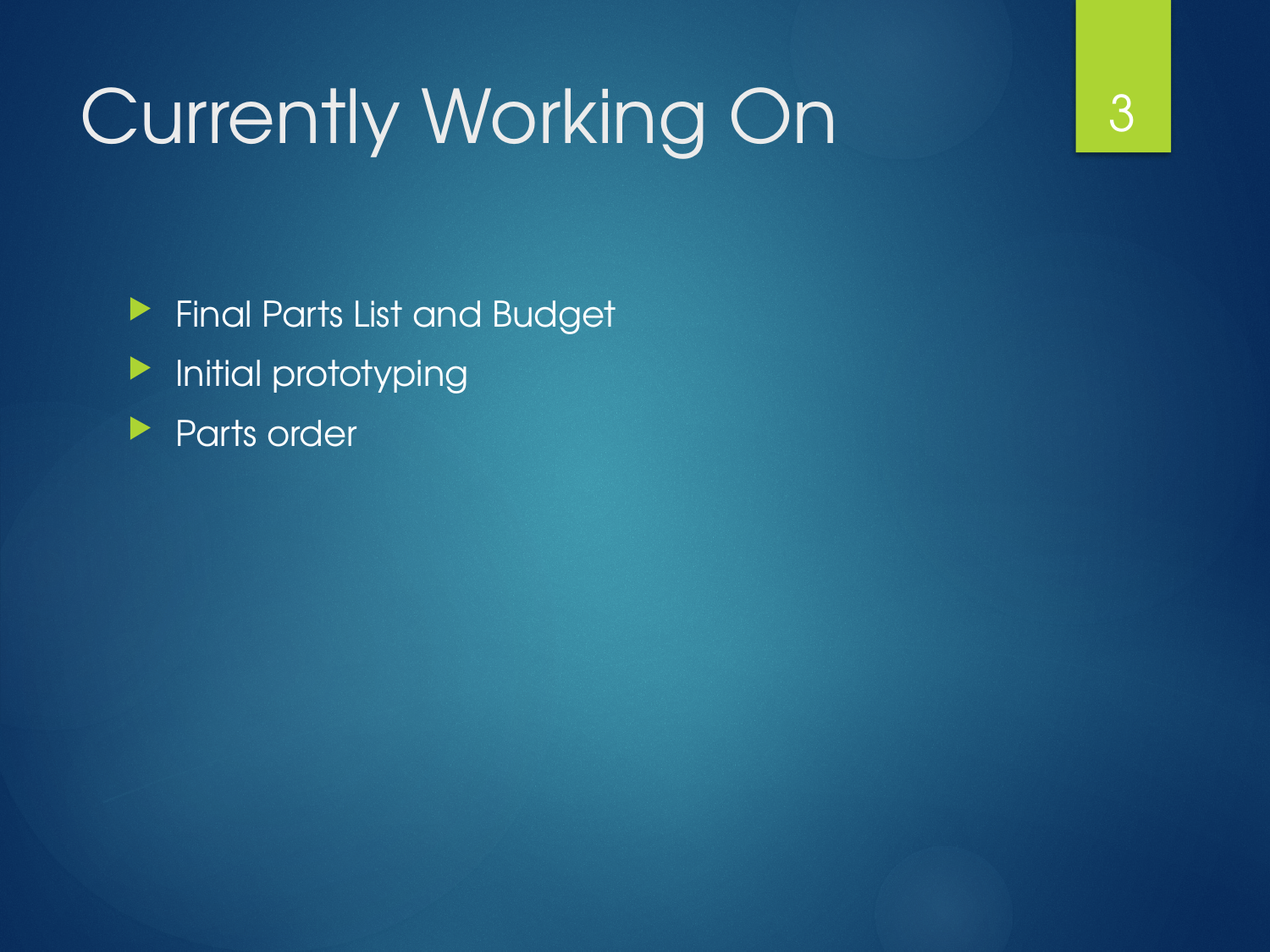

3
# Currently Working On
Final Parts List and Budget
Initial prototyping
Parts order